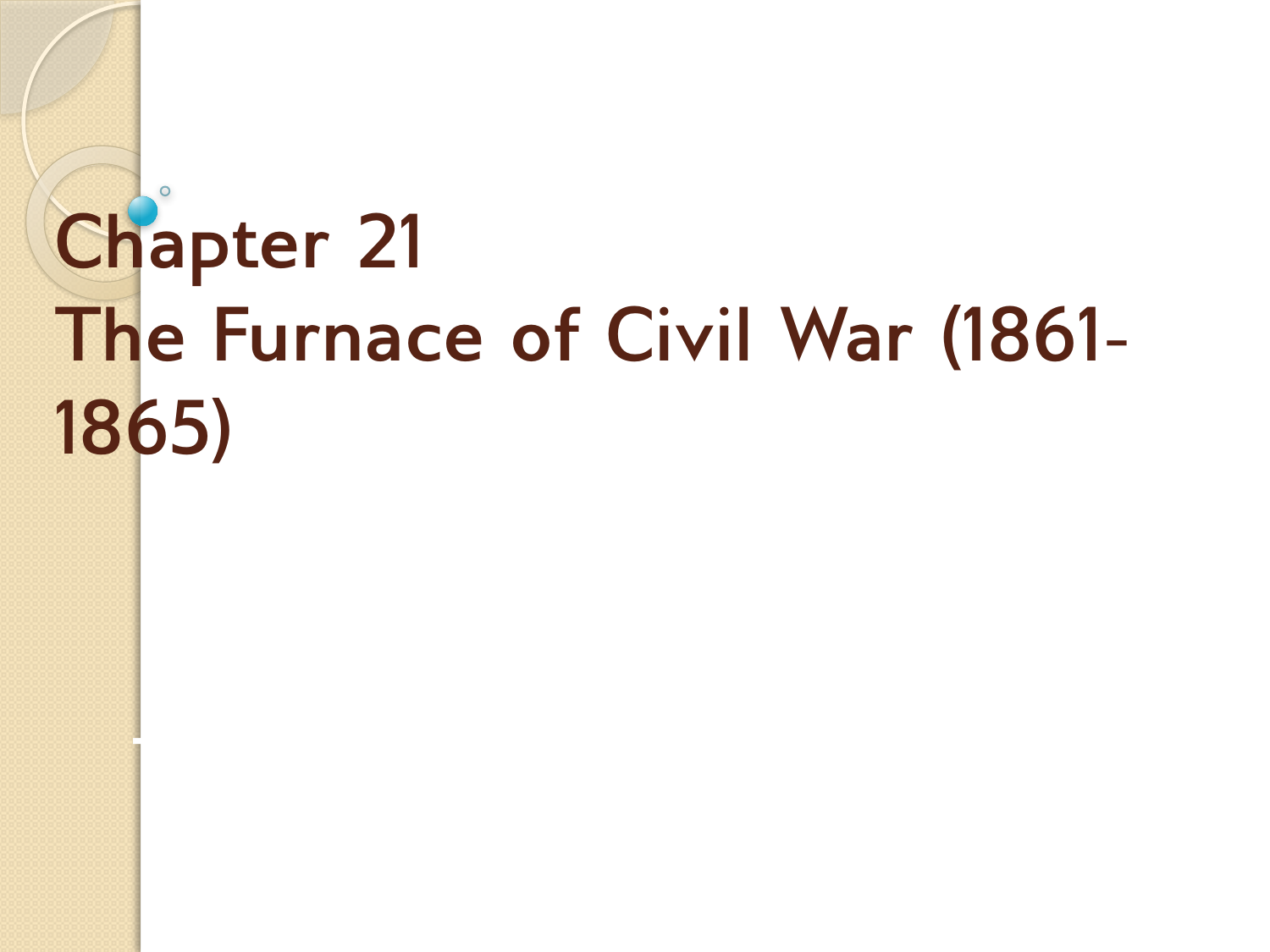

# Chapter 21 The Furnace of Civil War (1861-1865)
Telling the Story